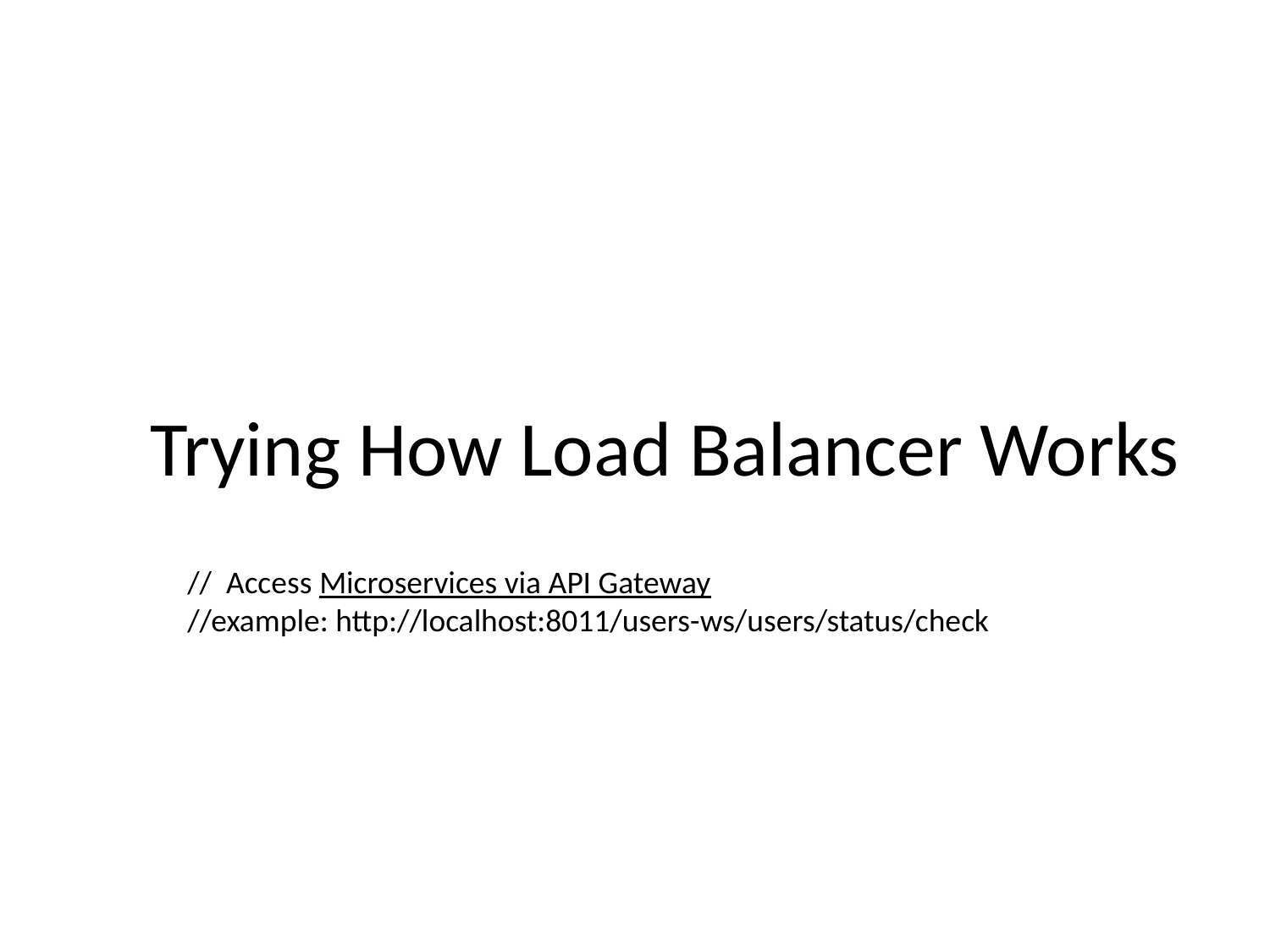

# Trying How Load Balancer Works
//  Access Microservices via API Gateway
//example: http://localhost:8011/users-ws/users/status/check